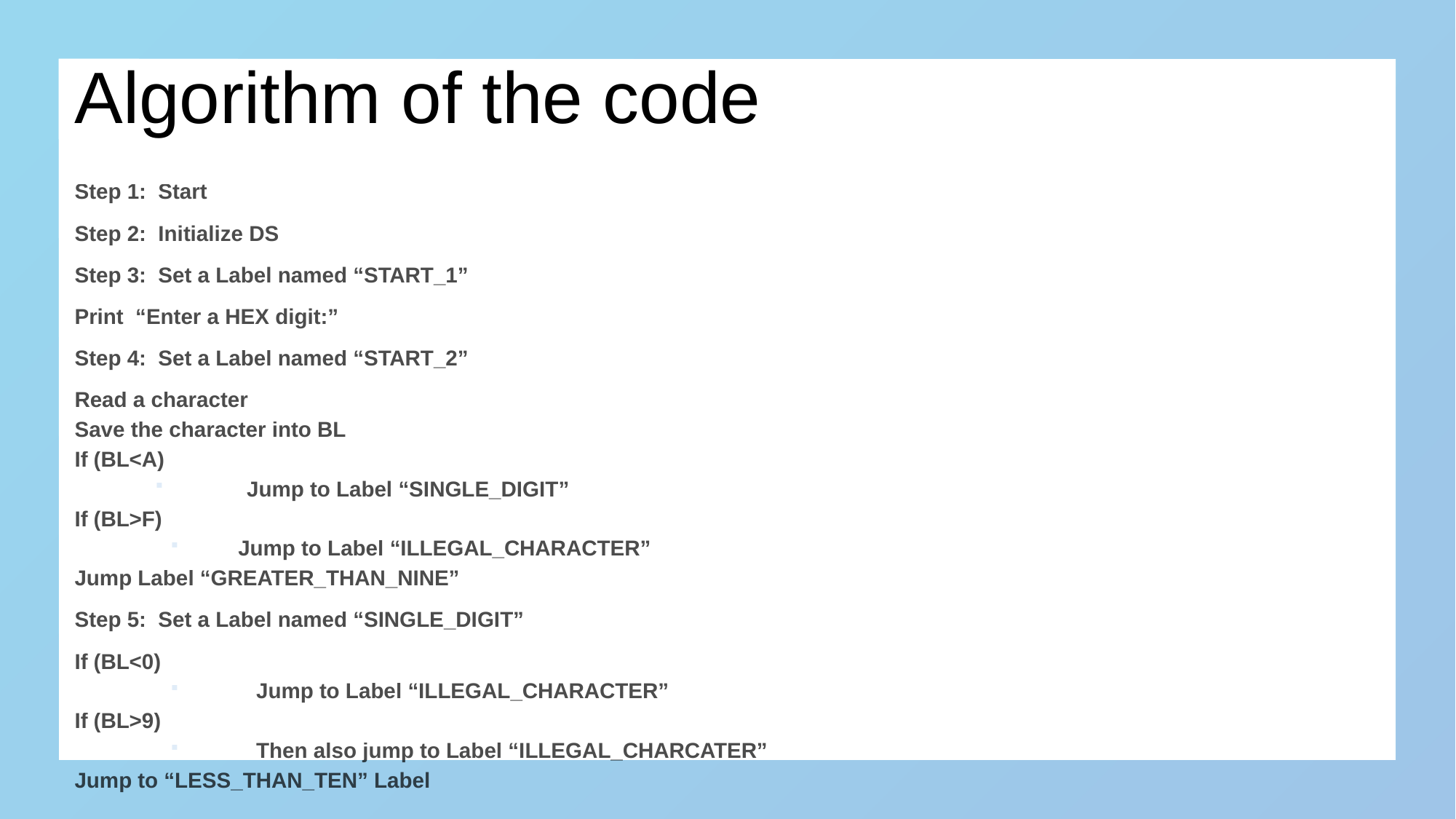

# Algorithm of the code
Step 1:  Start
Step 2:  Initialize DS
Step 3:  Set a Label named “START_1”
Print  “Enter a HEX digit:”
Step 4:  Set a Label named “START_2”
Read a character
Save the character into BL
If (BL<A)
           Jump to Label “SINGLE_DIGIT”
If (BL>F)
       Jump to Label “ILLEGAL_CHARACTER”
Jump Label “GREATER_THAN_NINE”
Step 5:  Set a Label named “SINGLE_DIGIT”
If (BL<0)
          Jump to Label “ILLEGAL_CHARACTER”
If (BL>9)
          Then also jump to Label “ILLEGAL_CHARCATER”
Jump to “LESS_THAN_TEN” Label